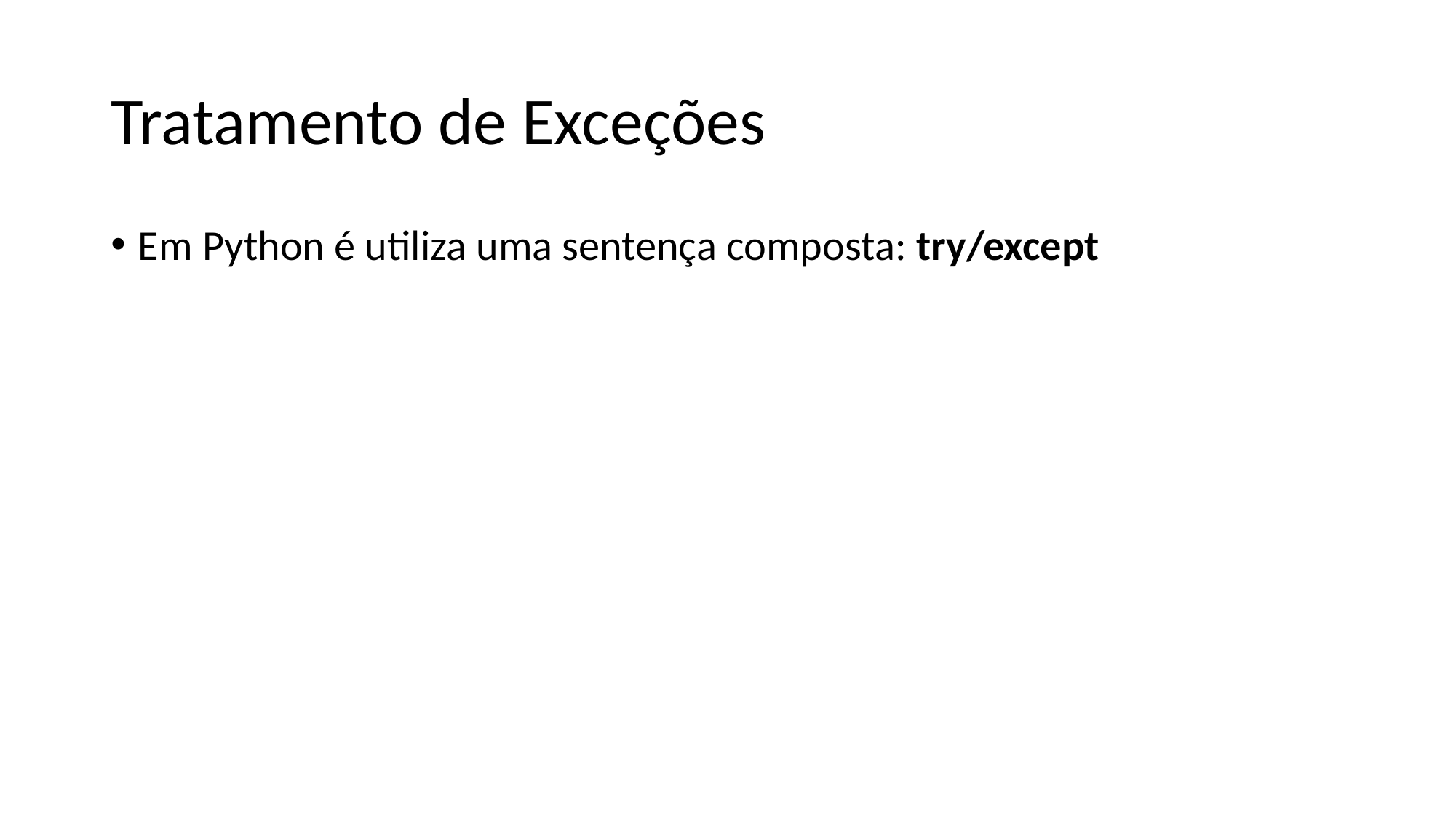

# Tratamento de Exceções
Em Python é utiliza uma sentença composta: try/except